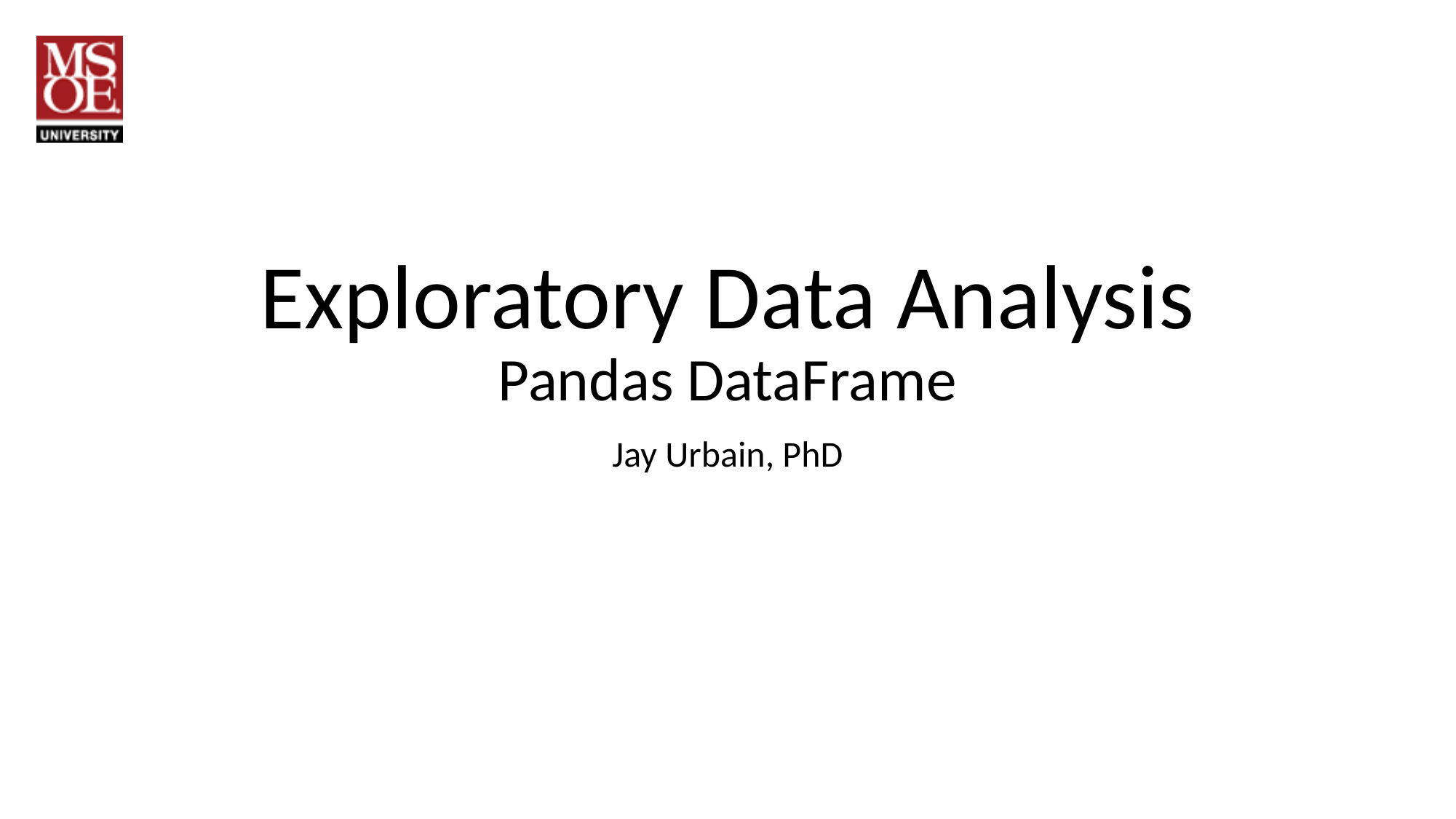

# Exploratory Data Analysis Pandas DataFrame
Jay Urbain, PhD